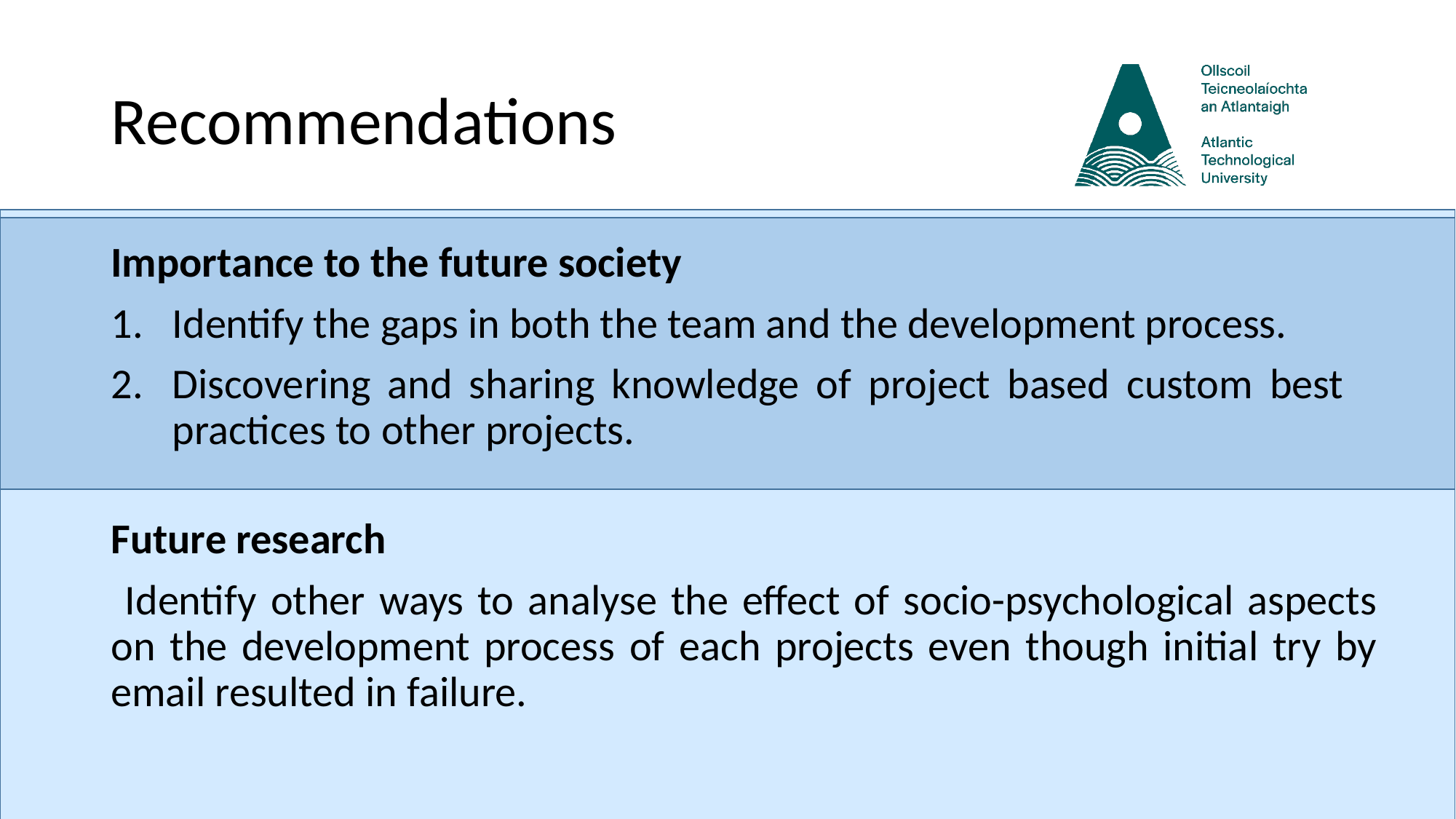

# Recommendations

Importance to the future society
Identify the gaps in both the team and the development process.
Discovering and sharing knowledge of project based custom best practices to other projects.
Future research
 Identify other ways to analyse the effect of socio-psychological aspects on the development process of each projects even though initial try by email resulted in failure.